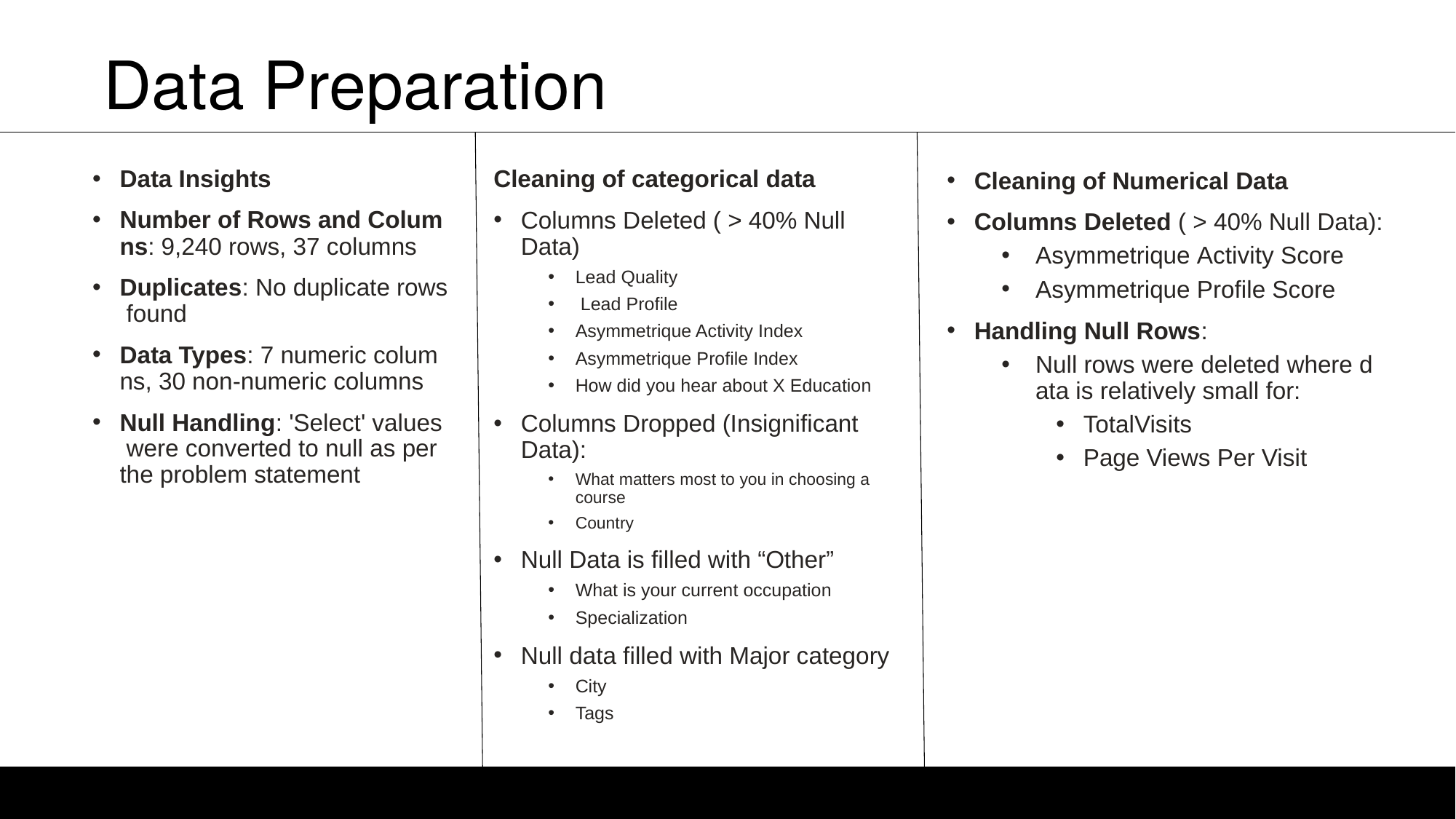

# Data Preparation
Data Insights
Number of Rows and Columns: 9,240 rows, 37 columns
Duplicates: No duplicate rows found
Data Types: 7 numeric columns, 30 non-numeric columns
Null Handling: 'Select' values were converted to null as per the problem statement

Cleaning of categorical data
Columns Deleted ( > 40% Null Data)
Lead Quality
 Lead Profile
Asymmetrique Activity Index
Asymmetrique Profile Index
How did you hear about X Education
Columns Dropped (Insignificant Data):
What matters most to you in choosing a course
Country
Null Data is filled with “Other”
What is your current occupation
Specialization
Null data filled with Major category
City
Tags
Cleaning of Numerical Data
Columns Deleted ( > 40% Null Data):
Asymmetrique Activity Score
Asymmetrique Profile Score
Handling Null Rows:
Null rows were deleted where data is relatively small for:
TotalVisits
Page Views Per Visit